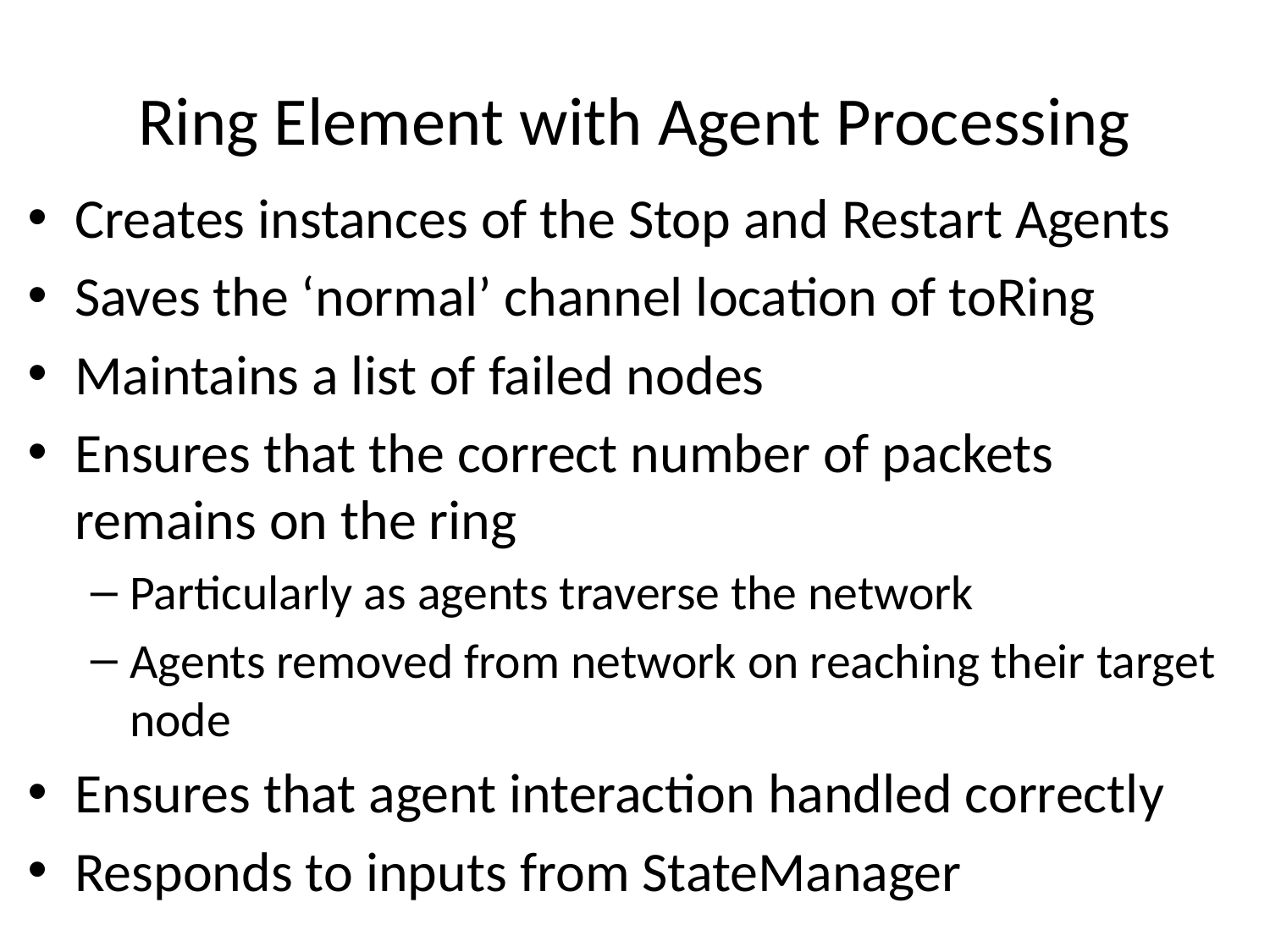

# Ring Element with Agent Processing
Creates instances of the Stop and Restart Agents
Saves the ‘normal’ channel location of toRing
Maintains a list of failed nodes
Ensures that the correct number of packets remains on the ring
Particularly as agents traverse the network
Agents removed from network on reaching their target node
Ensures that agent interaction handled correctly
Responds to inputs from StateManager